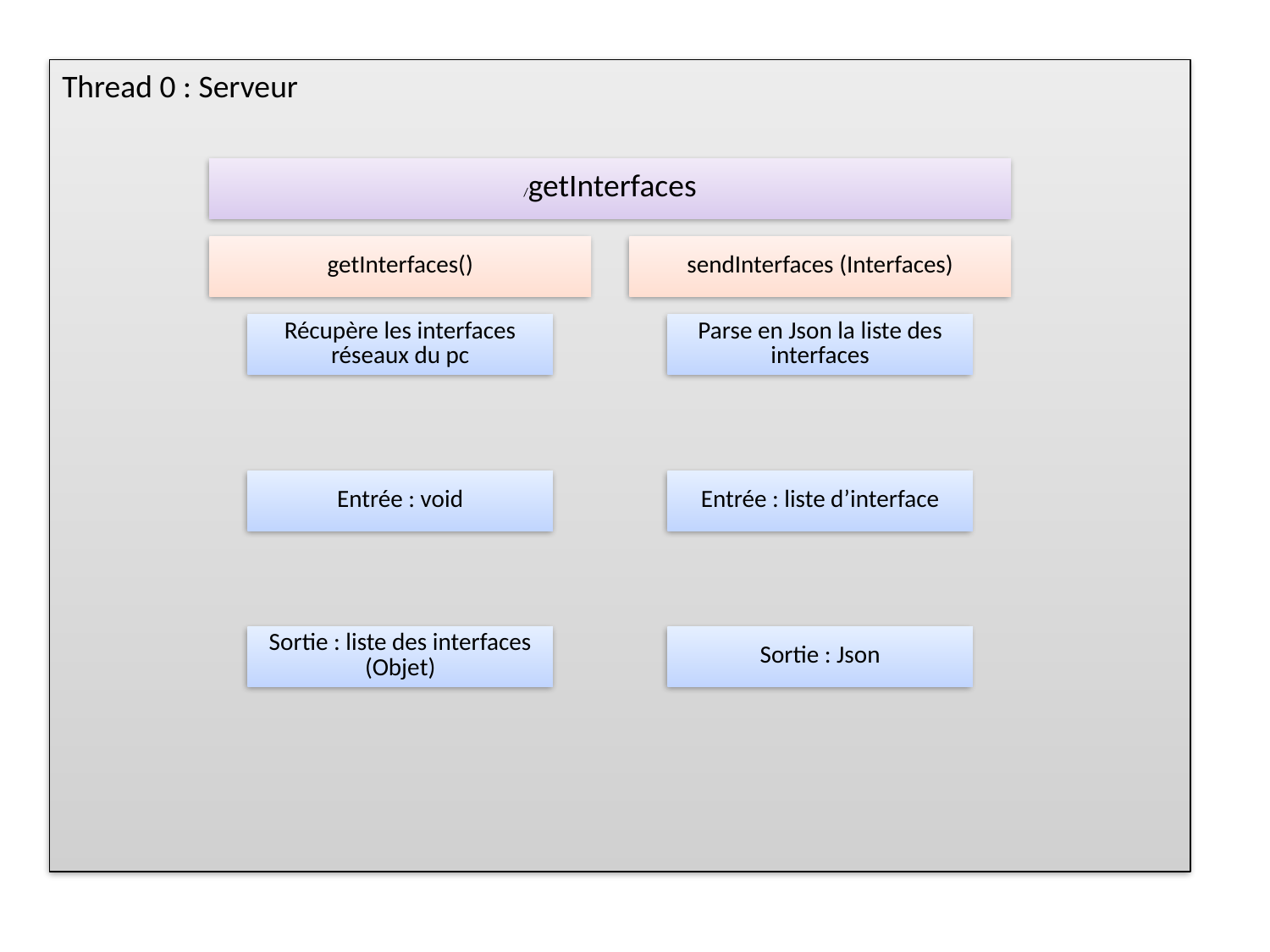

Thread 0 : Serveur

/getInterfaces
getInterfaces()
sendInterfaces (Interfaces)
Récupère les interfaces réseaux du pc
Entrée : void
Sortie : liste des interfaces (Objet)
Parse en Json la liste des interfaces
Entrée : liste d’interface
Sortie : Json